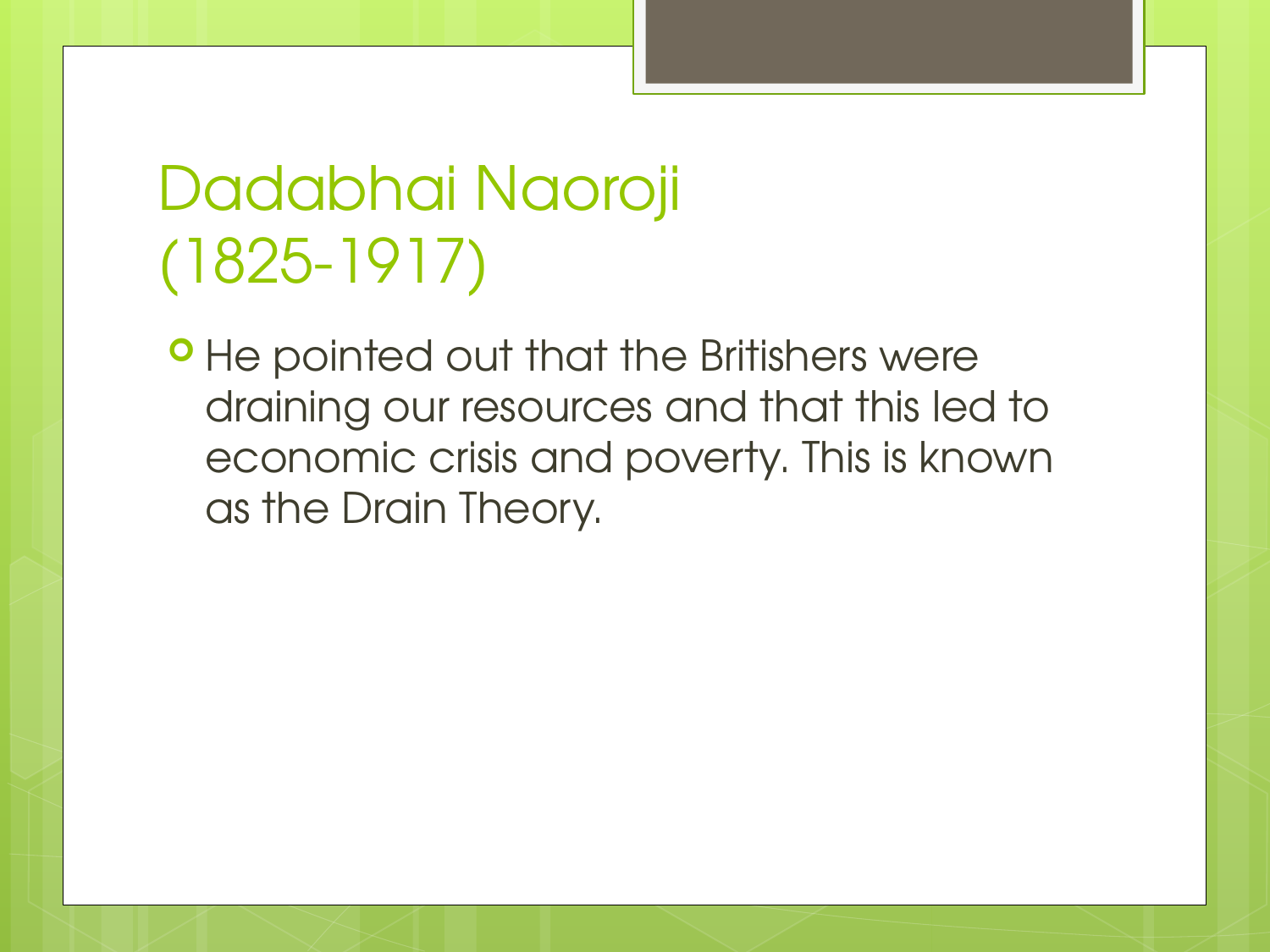

# Dadabhai Naoroji (1825-1917)
He pointed out that the Britishers were draining our resources and that this led to economic crisis and poverty. This is known as the Drain Theory.